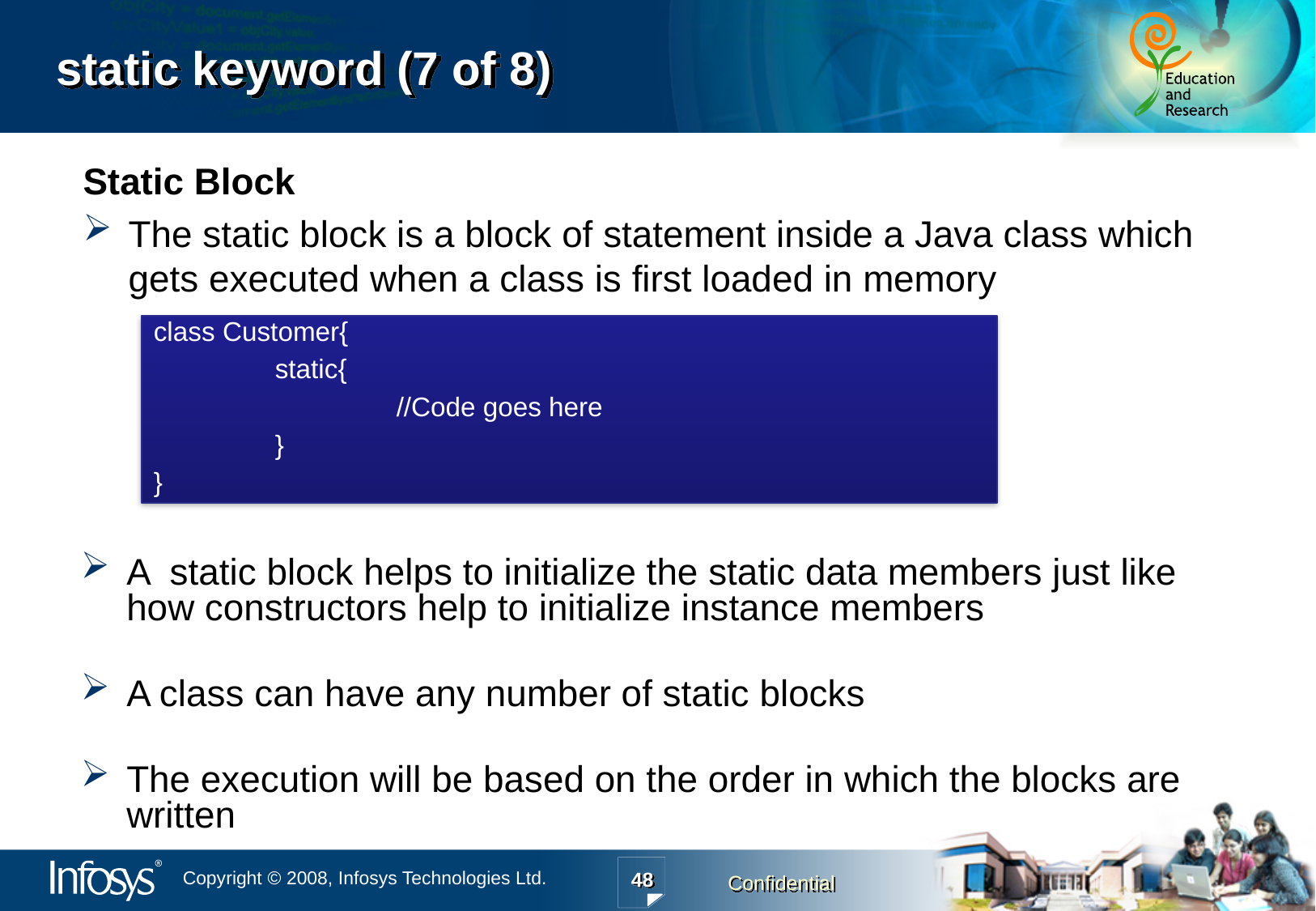

# static keyword (7 of 8)
Static Block
The static block is a block of statement inside a Java class which gets executed when a class is first loaded in memory
class Customer{
	static{
		//Code goes here
	}
}
A  static block helps to initialize the static data members just like how constructors help to initialize instance members

A class can have any number of static blocks

The execution will be based on the order in which the blocks are written

48